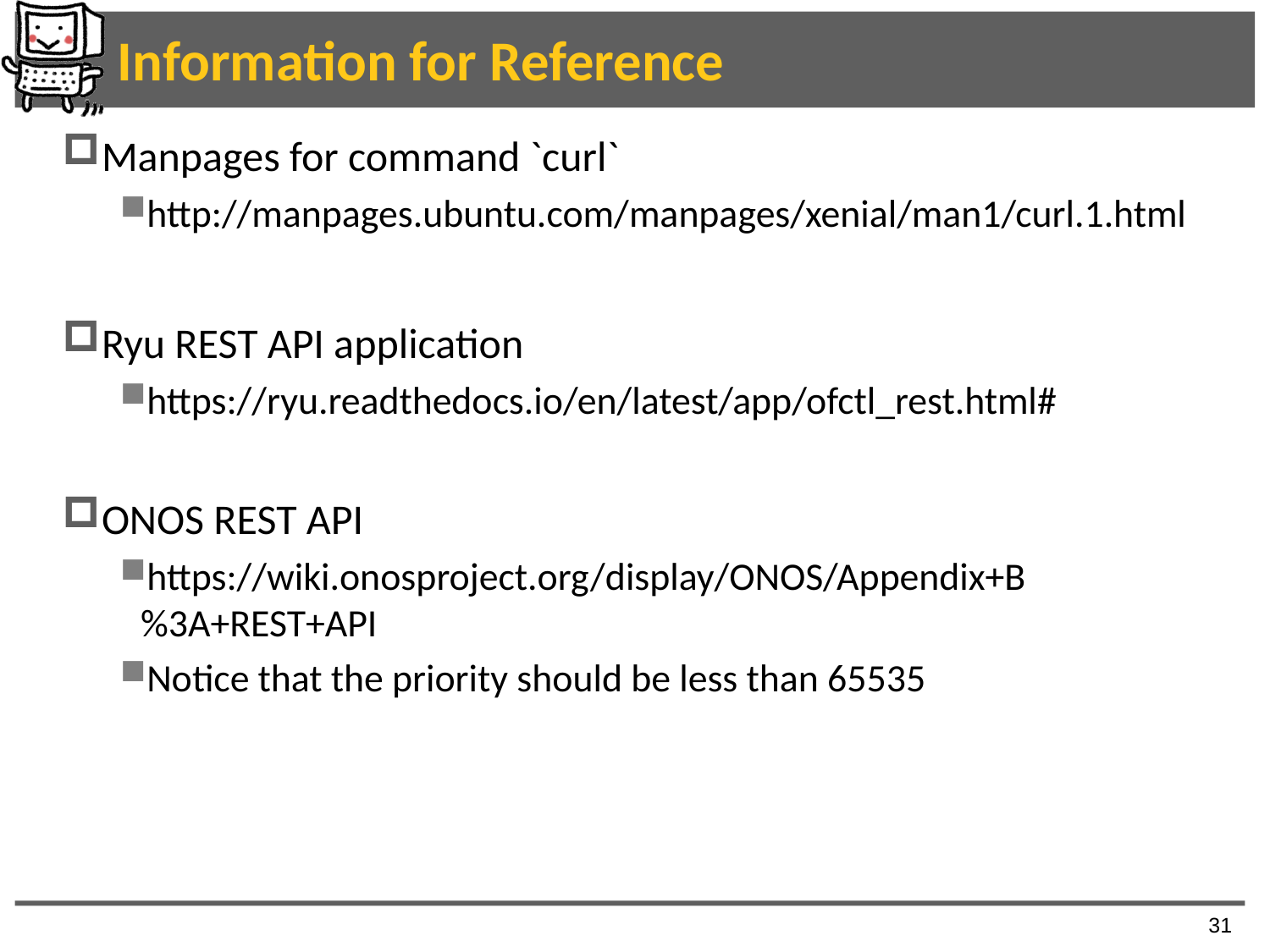

# Information for Reference
Manpages for command `curl`
http://manpages.ubuntu.com/manpages/xenial/man1/curl.1.html

Ryu REST API application
https://ryu.readthedocs.io/en/latest/app/ofctl_rest.html#

ONOS REST API
https://wiki.onosproject.org/display/ONOS/Appendix+B%3A+REST+API
Notice that the priority should be less than 65535
31